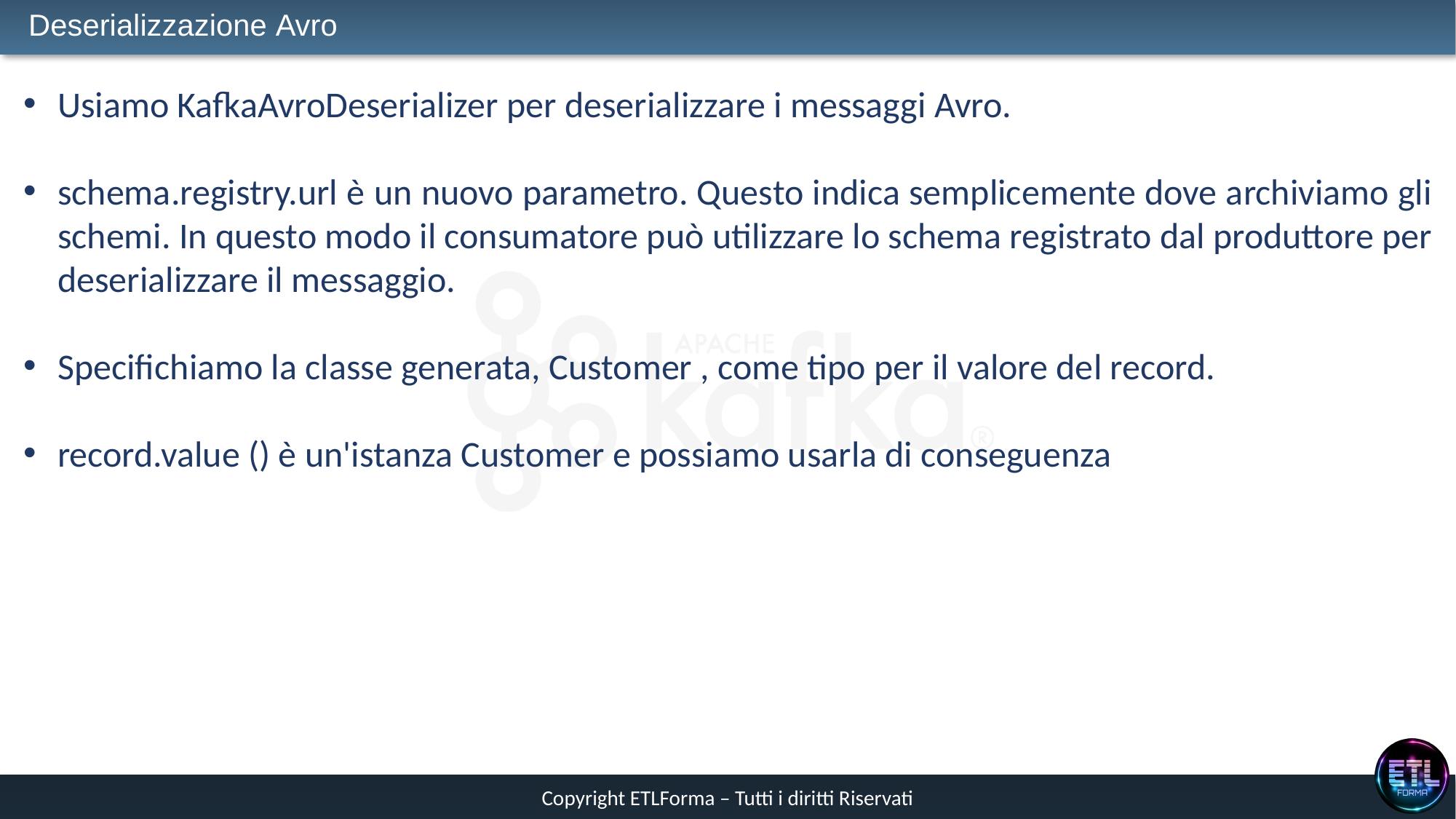

# Deserializzazione Avro
Usiamo KafkaAvroDeserializer per deserializzare i messaggi Avro.

schema.registry.url è un nuovo parametro. Questo indica semplicemente dove archiviamo gli schemi. In questo modo il consumatore può utilizzare lo schema registrato dal produttore per deserializzare il messaggio.

Specifichiamo la classe generata, Customer , come tipo per il valore del record.

record.value () è un'istanza Customer e possiamo usarla di conseguenza